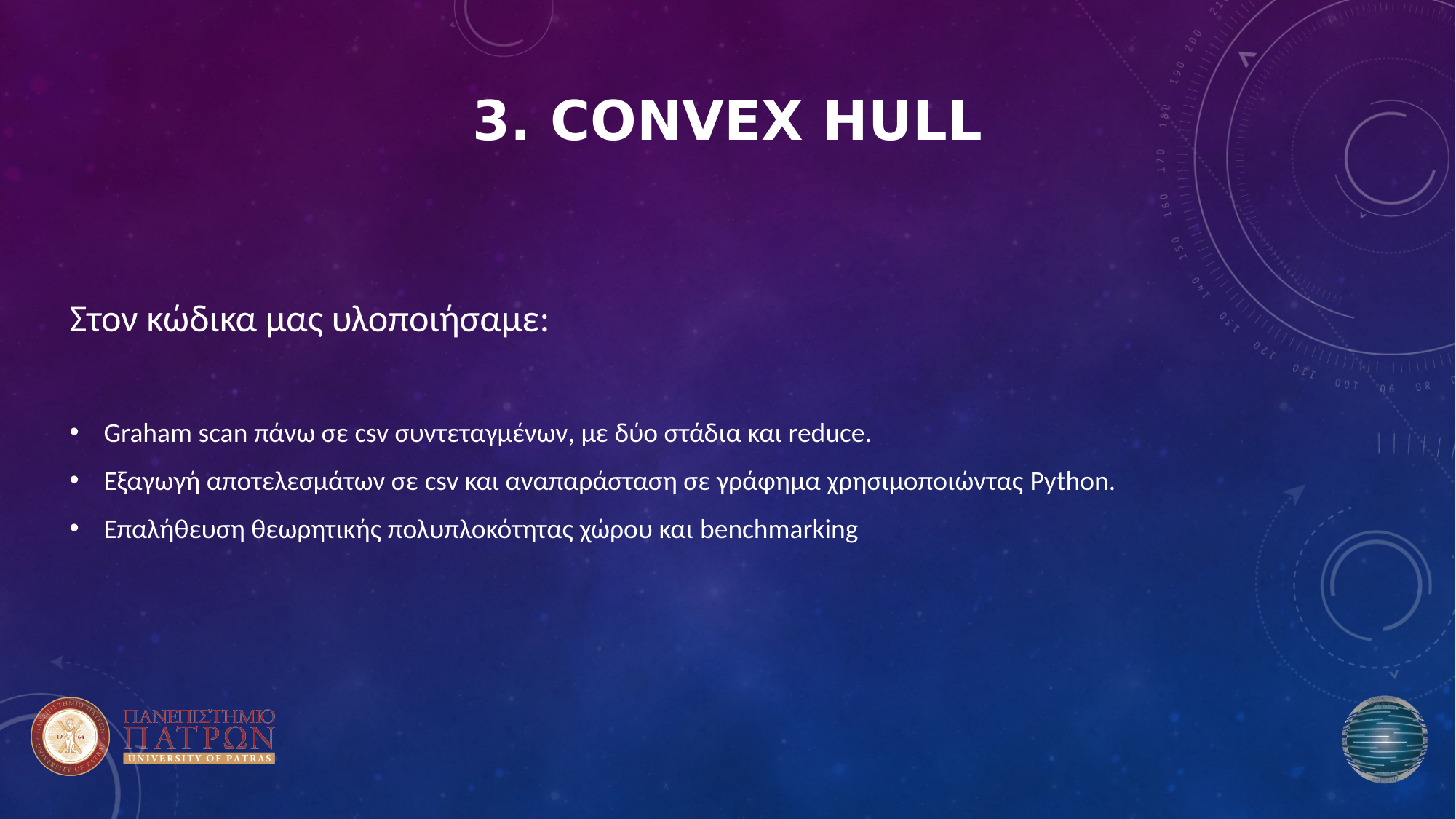

# 3. Convex Hull

Στον κώδικα μας υλοποιήσαμε:

Graham scan πάνω σε csv συντεταγμένων, με δύο στάδια και reduce.
Εξαγωγή αποτελεσμάτων σε csv και αναπαράσταση σε γράφημα χρησιμοποιώντας Python.
Επαλήθευση θεωρητικής πολυπλοκότητας χώρου και benchmarking